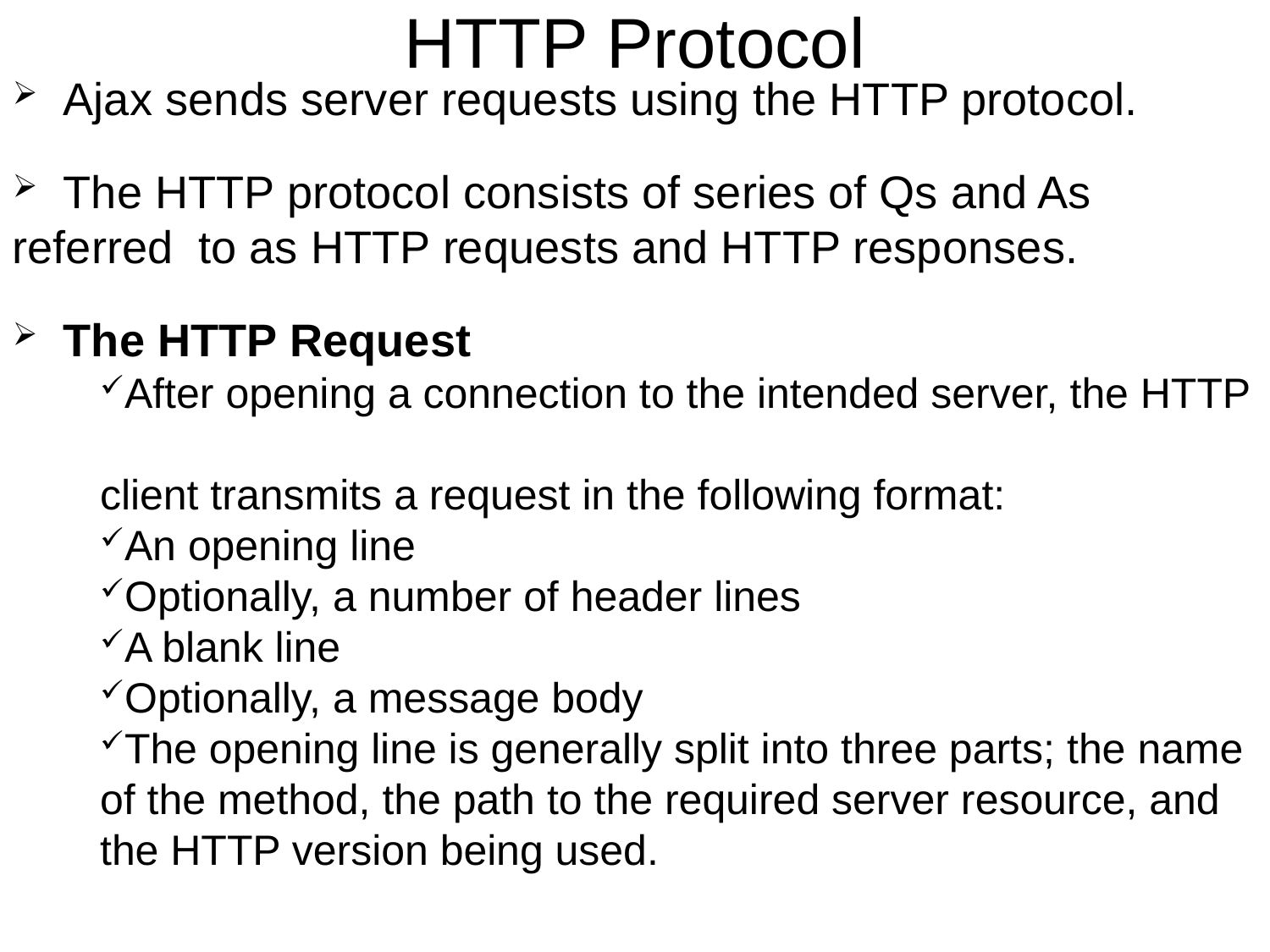

HTTP Protocol
  Ajax sends server requests using the HTTP protocol.

  The HTTP protocol consists of series of Qs and As referred  to as HTTP requests and HTTP responses.

  The HTTP Request
After opening a connection to the intended server, the HTTP
client transmits a request in the following format:
An opening line
Optionally, a number of header lines
A blank line
Optionally, a message body
The opening line is generally split into three parts; the name
of the method, the path to the required server resource, and
the HTTP version being used.